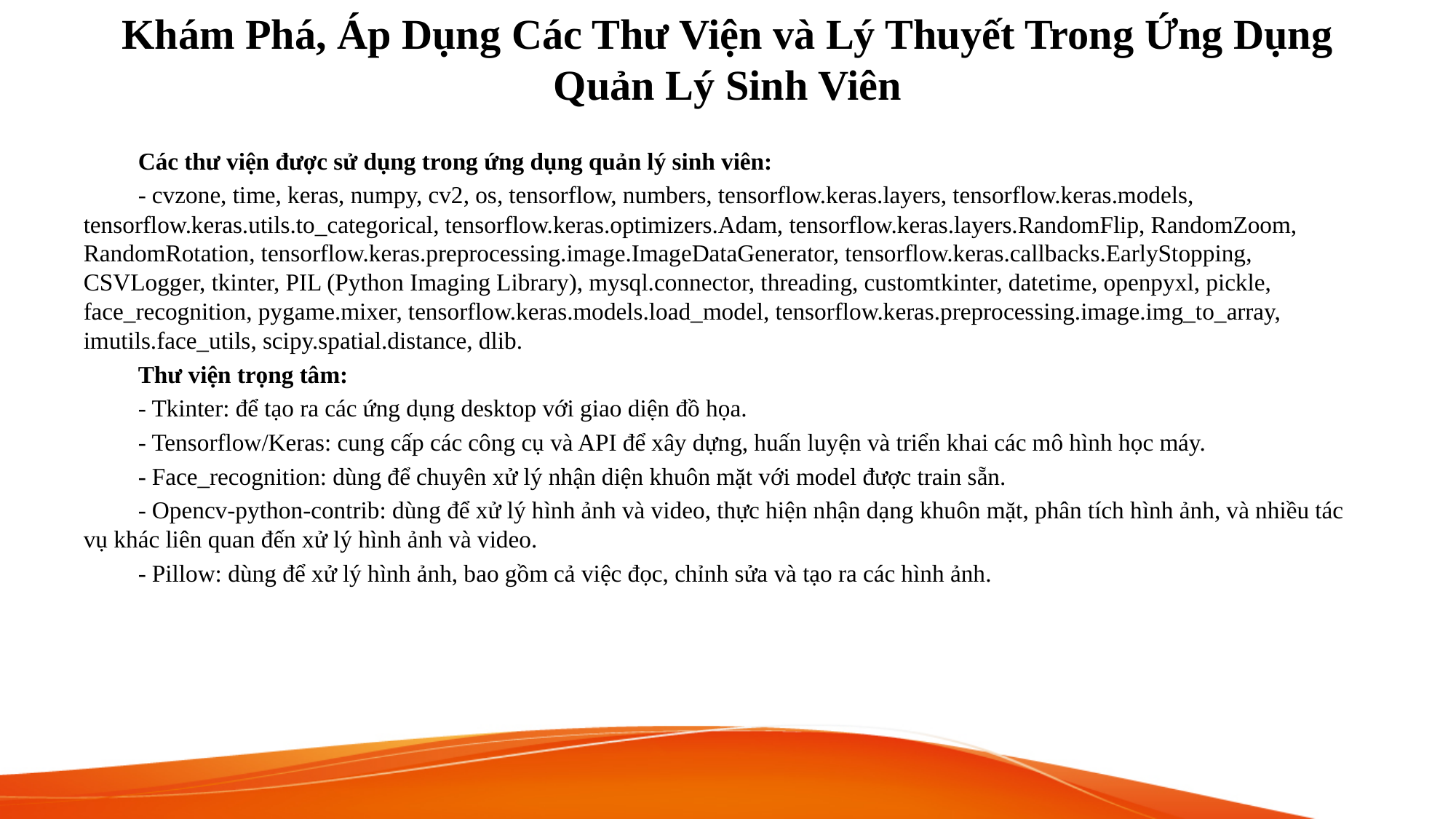

# Khám Phá, Áp Dụng Các Thư Viện và Lý Thuyết Trong Ứng Dụng Quản Lý Sinh Viên
Các thư viện được sử dụng trong ứng dụng quản lý sinh viên:
- cvzone, time, keras, numpy, cv2, os, tensorflow, numbers, tensorflow.keras.layers, tensorflow.keras.models, tensorflow.keras.utils.to_categorical, tensorflow.keras.optimizers.Adam, tensorflow.keras.layers.RandomFlip, RandomZoom, RandomRotation, tensorflow.keras.preprocessing.image.ImageDataGenerator, tensorflow.keras.callbacks.EarlyStopping, CSVLogger, tkinter, PIL (Python Imaging Library), mysql.connector, threading, customtkinter, datetime, openpyxl, pickle, face_recognition, pygame.mixer, tensorflow.keras.models.load_model, tensorflow.keras.preprocessing.image.img_to_array, imutils.face_utils, scipy.spatial.distance, dlib.
Thư viện trọng tâm:
- Tkinter: để tạo ra các ứng dụng desktop với giao diện đồ họa.
- Tensorflow/Keras: cung cấp các công cụ và API để xây dựng, huấn luyện và triển khai các mô hình học máy.
- Face_recognition: dùng để chuyên xử lý nhận diện khuôn mặt với model được train sẵn.
- Opencv-python-contrib: dùng để xử lý hình ảnh và video, thực hiện nhận dạng khuôn mặt, phân tích hình ảnh, và nhiều tác vụ khác liên quan đến xử lý hình ảnh và video.
- Pillow: dùng để xử lý hình ảnh, bao gồm cả việc đọc, chỉnh sửa và tạo ra các hình ảnh.